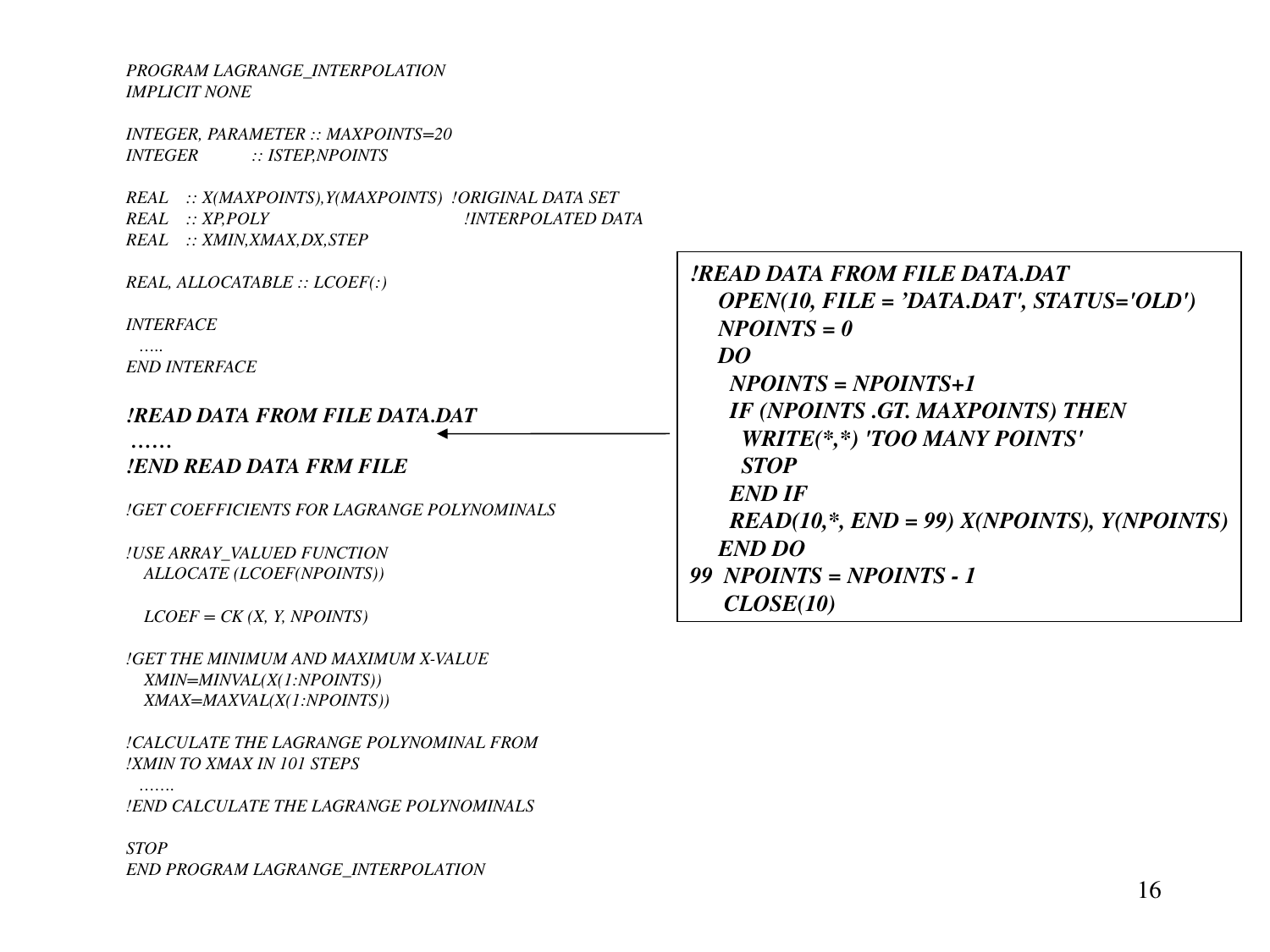

PROGRAM LAGRANGE_INTERPOLATION
IMPLICIT NONE

INTEGER, PARAMETER :: MAXPOINTS=20
INTEGER            :: ISTEP,NPOINTS

REAL    :: X(MAXPOINTS),Y(MAXPOINTS)  !ORIGINAL DATA SET
REAL    :: XP,POLY                                            !INTERPOLATED DATA
REAL    :: XMIN,XMAX,DX,STEP

REAL, ALLOCATABLE :: LCOEF(:)

INTERFACE
   …..
END INTERFACE

!READ DATA FROM FILE DATA.DAT
 ……
!END READ DATA FRM FILE

!GET COEFFICIENTS FOR LAGRANGE POLYNOMINALS

!USE ARRAY_VALUED FUNCTION
    ALLOCATE (LCOEF(NPOINTS))

    LCOEF = CK (X, Y, NPOINTS)

!GET THE MINIMUM AND MAXIMUM X-VALUE
    XMIN=MINVAL(X(1:NPOINTS))
    XMAX=MAXVAL(X(1:NPOINTS))

!CALCULATE THE LAGRANGE POLYNOMINAL FROM
!XMIN TO XMAX IN 101 STEPS
   …….
!END CALCULATE THE LAGRANGE POLYNOMINALS

STOP
END PROGRAM LAGRANGE_INTERPOLATION

!READ DATA FROM FILE DATA.DAT
     OPEN(10, FILE = ’DATA.DAT', STATUS='OLD')
     NPOINTS = 0
     DO
       NPOINTS = NPOINTS+1
       IF (NPOINTS .GT. MAXPOINTS) THEN
         WRITE(*,*) 'TOO MANY POINTS'
         STOP
       END IF
       READ(10,*, END = 99) X(NPOINTS), Y(NPOINTS)
     END DO
99  NPOINTS = NPOINTS - 1
      CLOSE(10)

16